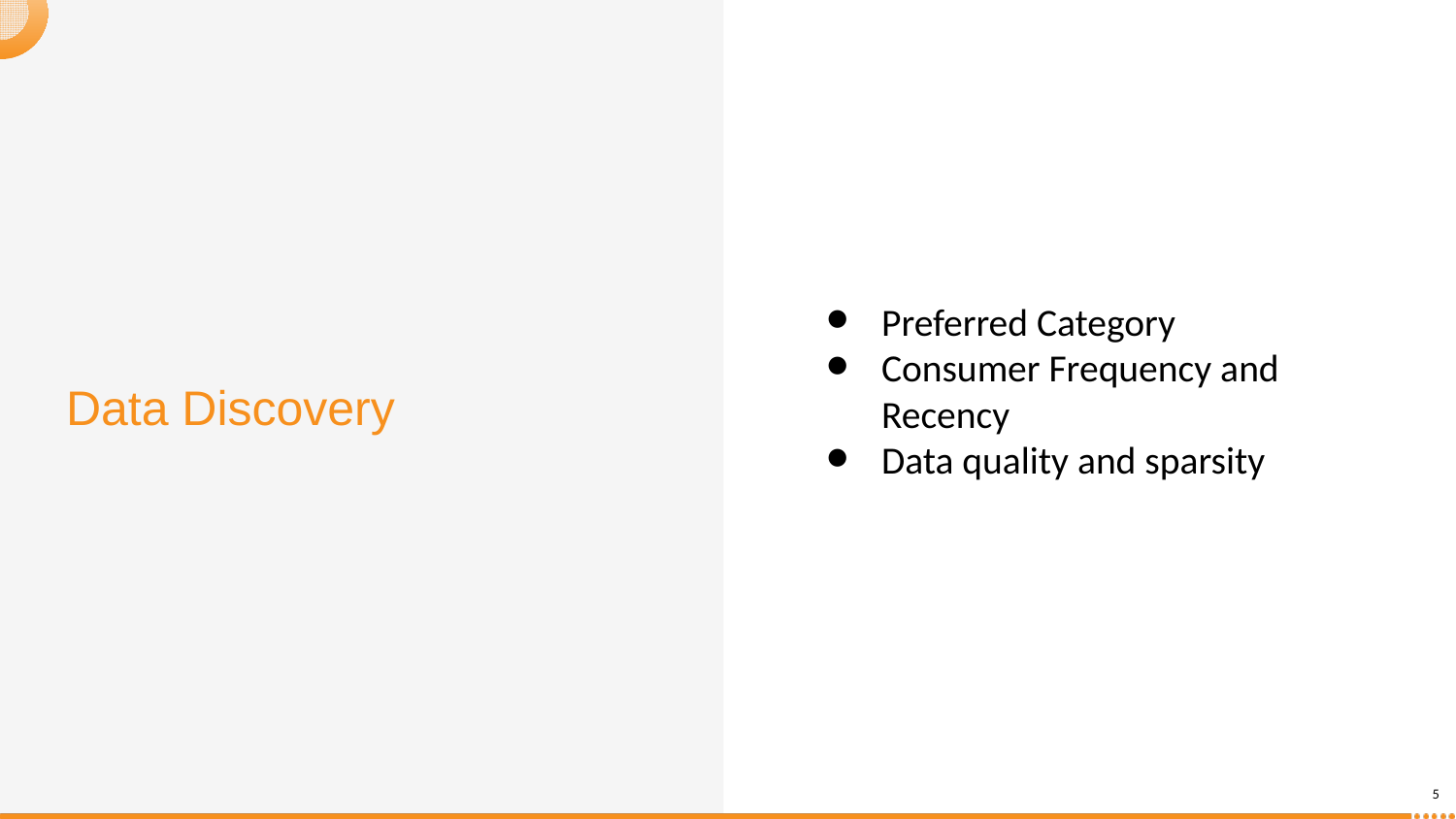

# Data Discovery
Preferred Category
Consumer Frequency and Recency
Data quality and sparsity